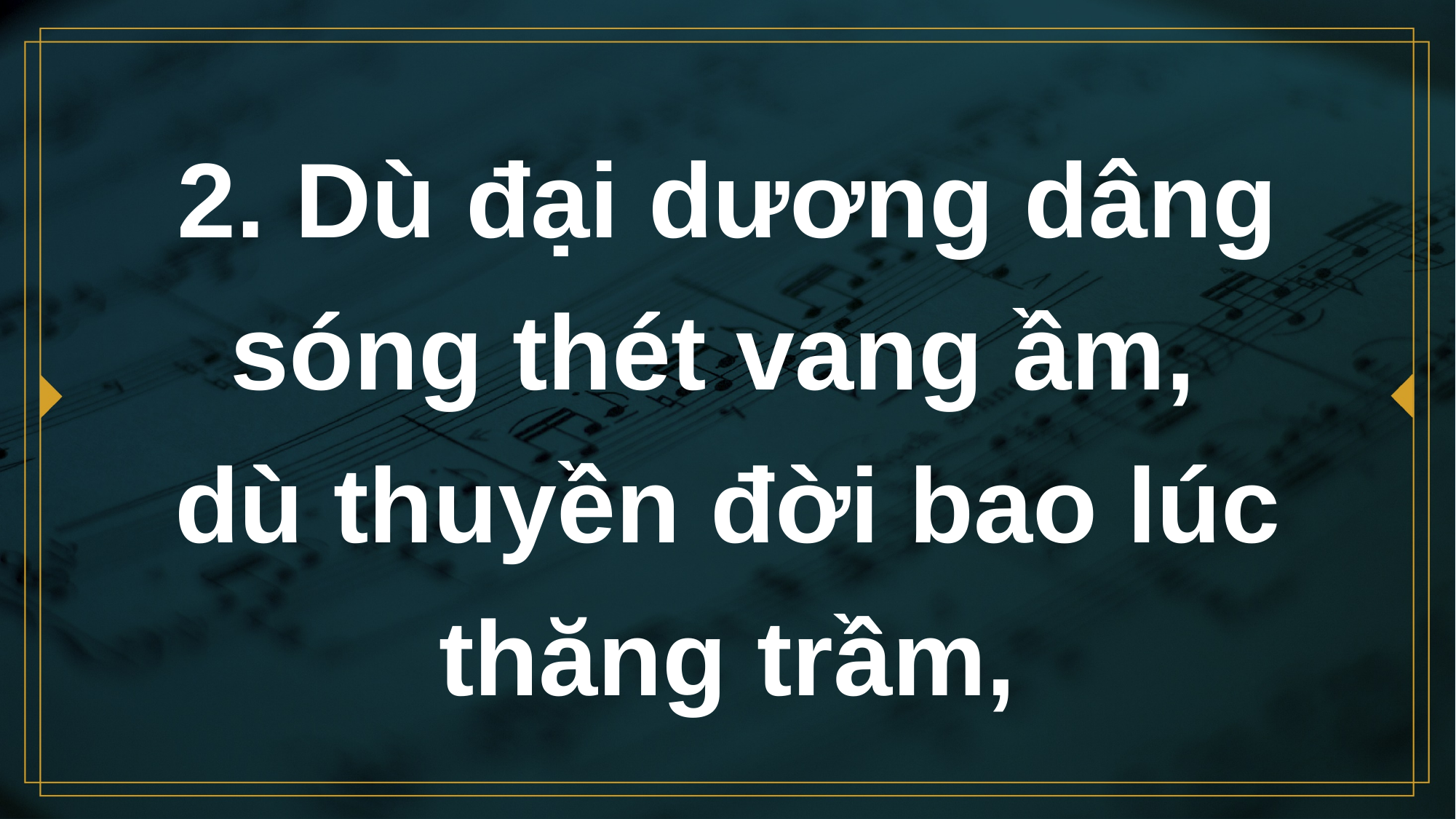

# 2. Dù đại dương dâng sóng thét vang ầm, dù thuyền đời bao lúc thăng trầm,